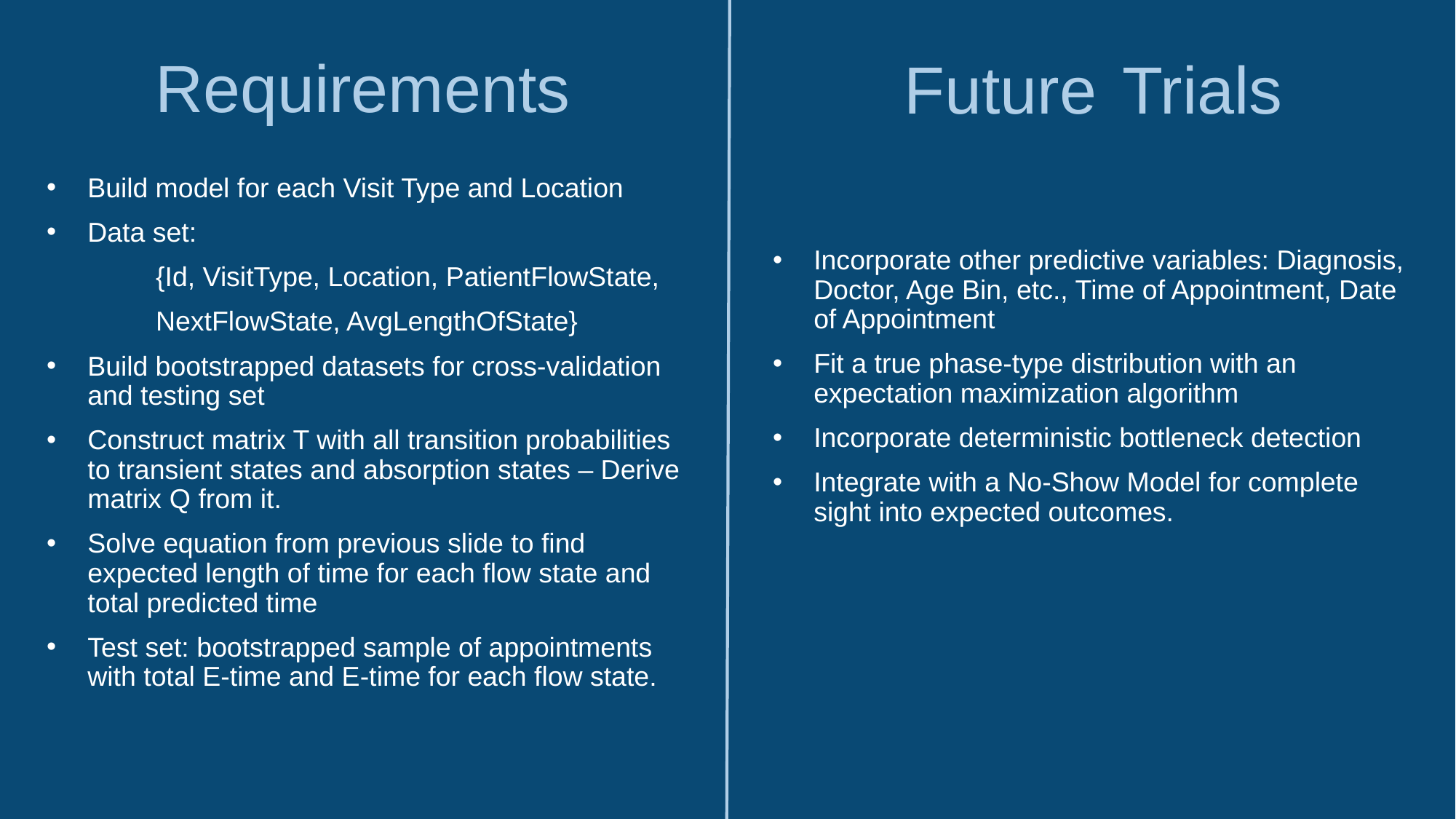

# Requirements
Future Trials
Build model for each Visit Type and Location
Data set:
	{Id, VisitType, Location, PatientFlowState,
	NextFlowState, AvgLengthOfState}
Build bootstrapped datasets for cross-validation and testing set
Construct matrix T with all transition probabilities to transient states and absorption states – Derive matrix Q from it.
Solve equation from previous slide to find expected length of time for each flow state and total predicted time
Test set: bootstrapped sample of appointments with total E-time and E-time for each flow state.
Incorporate other predictive variables: Diagnosis, Doctor, Age Bin, etc., Time of Appointment, Date of Appointment
Fit a true phase-type distribution with an expectation maximization algorithm
Incorporate deterministic bottleneck detection
Integrate with a No-Show Model for complete sight into expected outcomes.